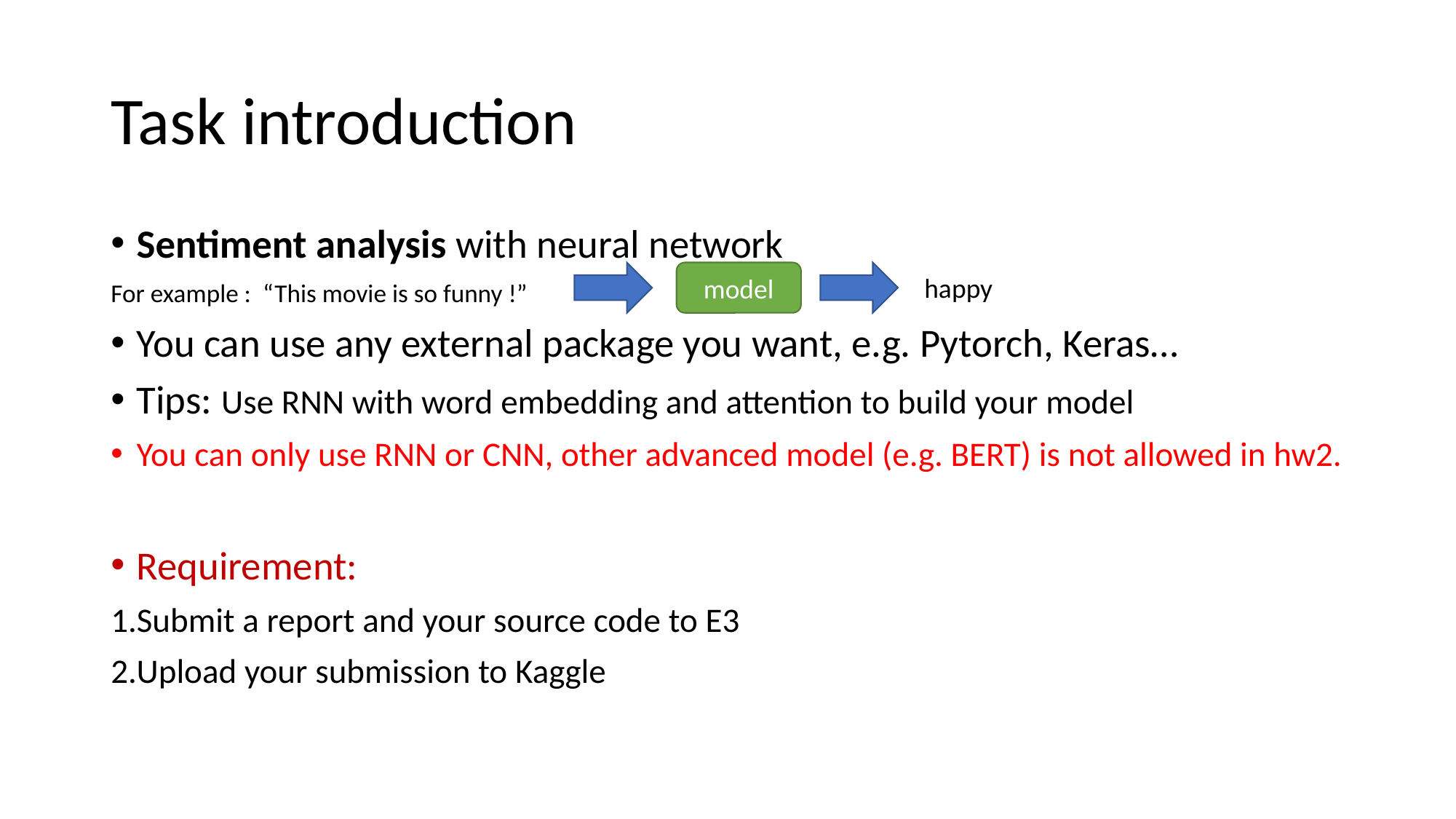

# Task introduction
Sentiment analysis with neural network
For example :  “This movie is so funny !”
You can use any external package you want, e.g. Pytorch, Keras…
Tips: Use RNN with word embedding and attention to build your model
You can only use RNN or CNN, other advanced model (e.g. BERT) is not allowed in hw2.

Requirement:
1.Submit a report and your source code to E3
2.Upload your submission to Kaggle

model

happy